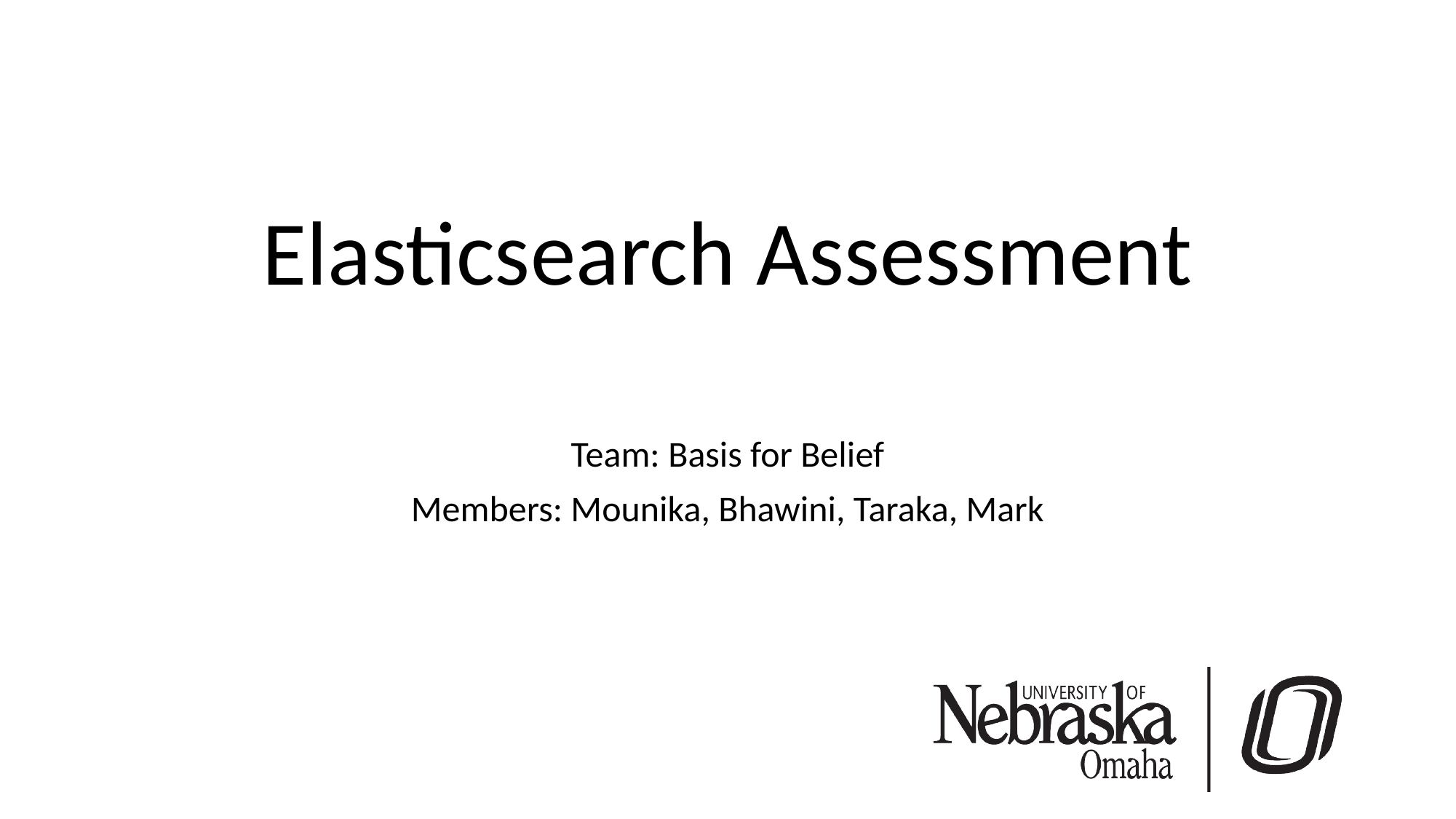

# Elasticsearch Assessment
Team: Basis for Belief
Members: Mounika, Bhawini, Taraka, Mark